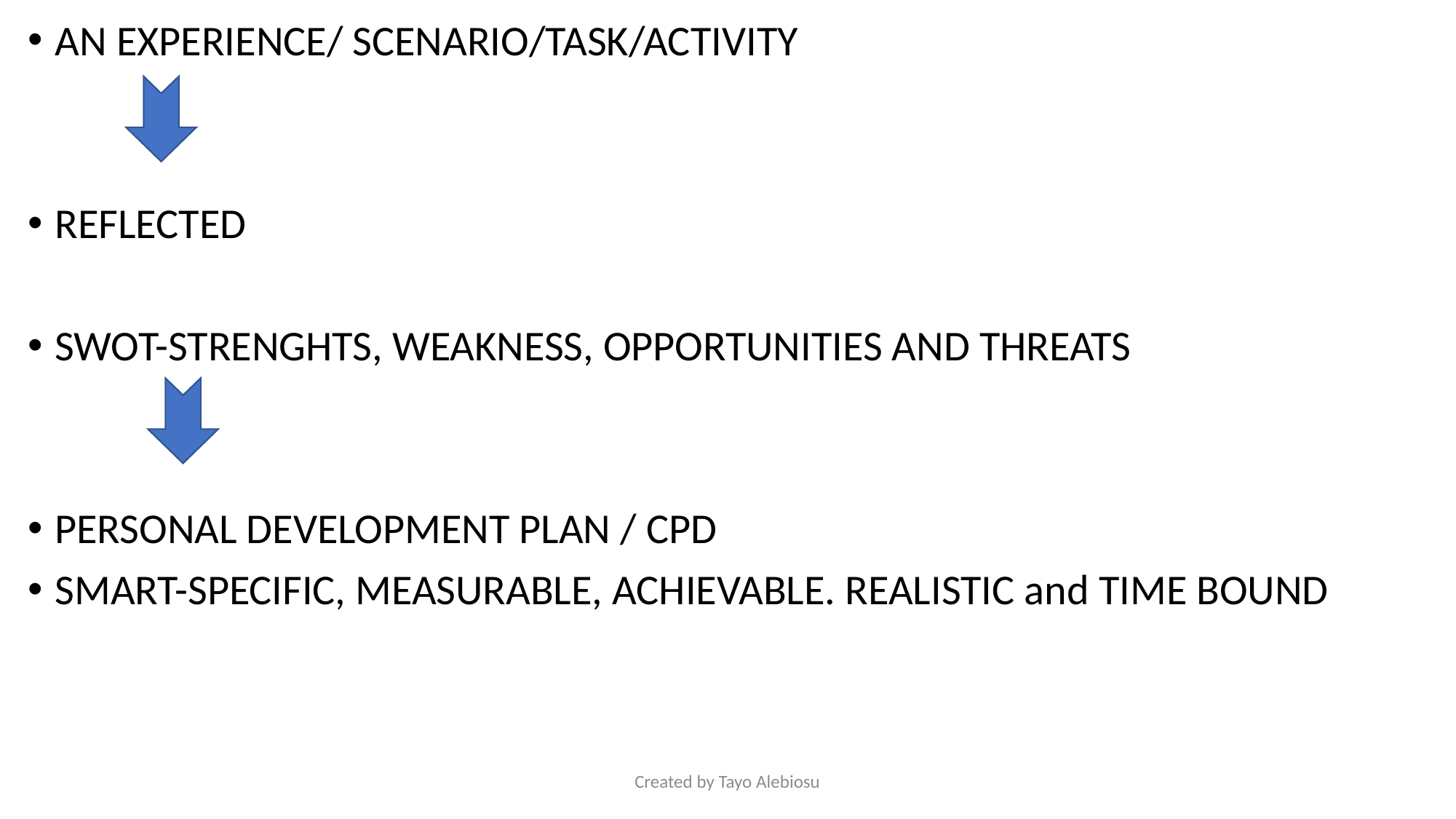

AN EXPERIENCE/ SCENARIO/TASK/ACTIVITY

REFLECTED

SWOT-STRENGHTS, WEAKNESS, OPPORTUNITIES AND THREATS

PERSONAL DEVELOPMENT PLAN / CPD
SMART-SPECIFIC, MEASURABLE, ACHIEVABLE. REALISTIC and TIME BOUND

Created by Tayo Alebiosu